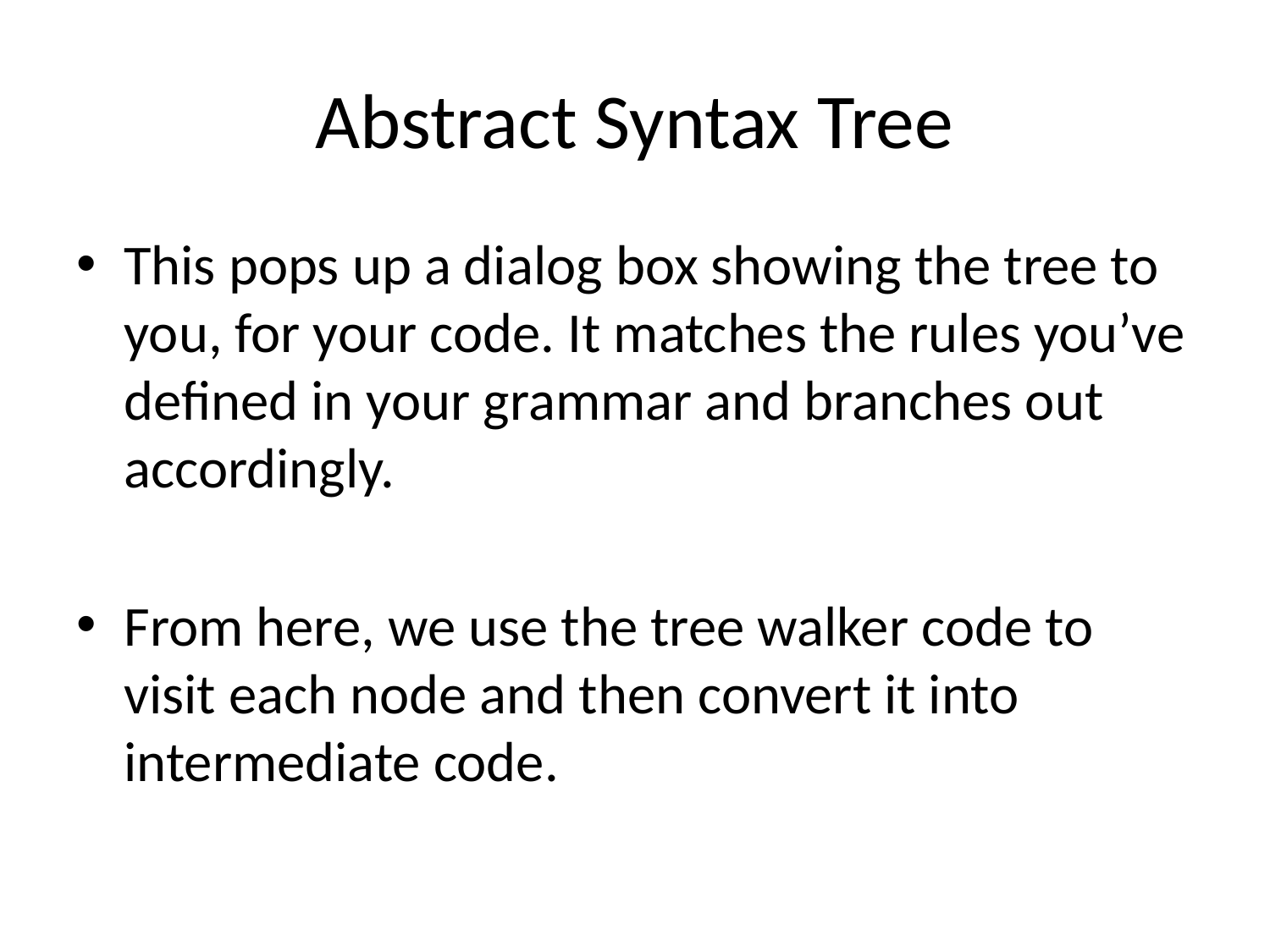

# Abstract Syntax Tree
This pops up a dialog box showing the tree to you, for your code. It matches the rules you’ve defined in your grammar and branches out accordingly.

From here, we use the tree walker code to visit each node and then convert it into intermediate code.